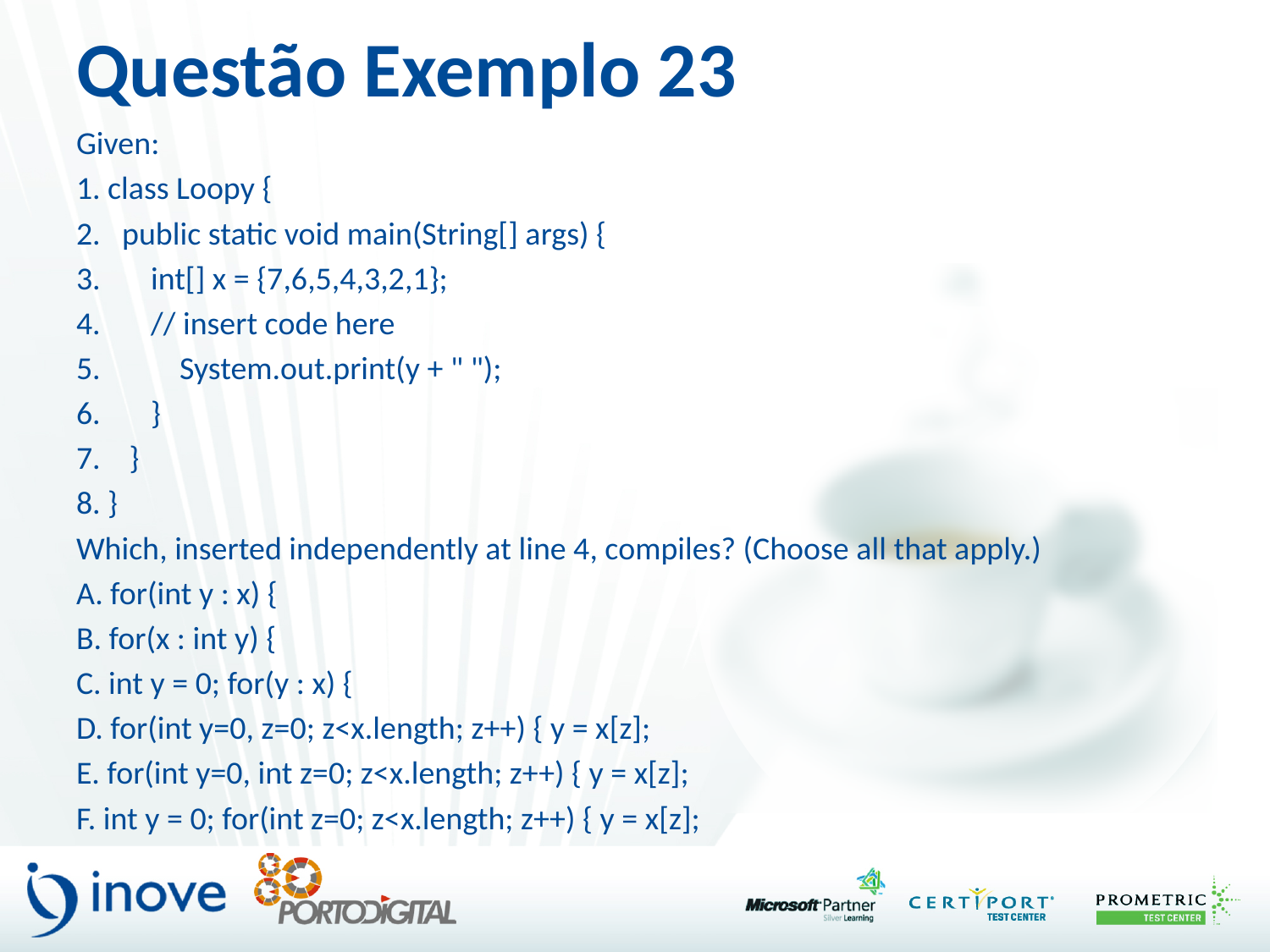

# Questão Exemplo 23
Given:
1. class Loopy {
2.   public static void main(String[] args) {
3.       int[] x = {7,6,5,4,3,2,1};
4.       // insert code here
5.           System.out.print(y + " ");
6.       }
7.    }
8. }
Which, inserted independently at line 4, compiles? (Choose all that apply.)
A. for(int y : x) {
B. for(x : int y) {
C. int y = 0; for(y : x) {
D. for(int y=0, z=0; z<x.length; z++) { y = x[z];
E. for(int y=0, int z=0; z<x.length; z++) { y = x[z];
F. int y = 0; for(int z=0; z<x.length; z++) { y = x[z];